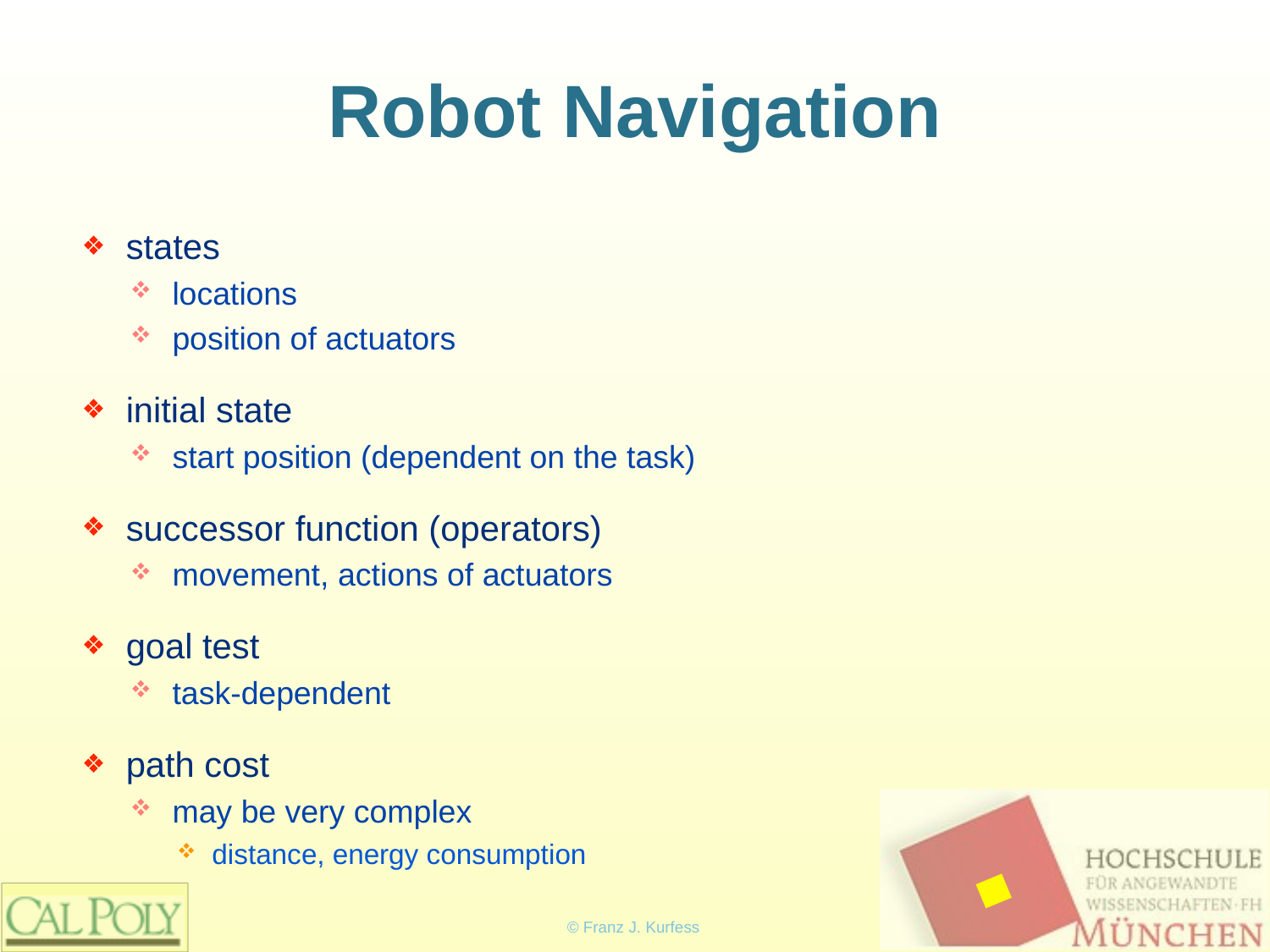

# Robot Navigation
states
locations
position of actuators
initial state
start position (dependent on the task)
successor function (operators)
movement, actions of actuators
goal test
task-dependent
path cost
may be very complex
distance, energy consumption
53